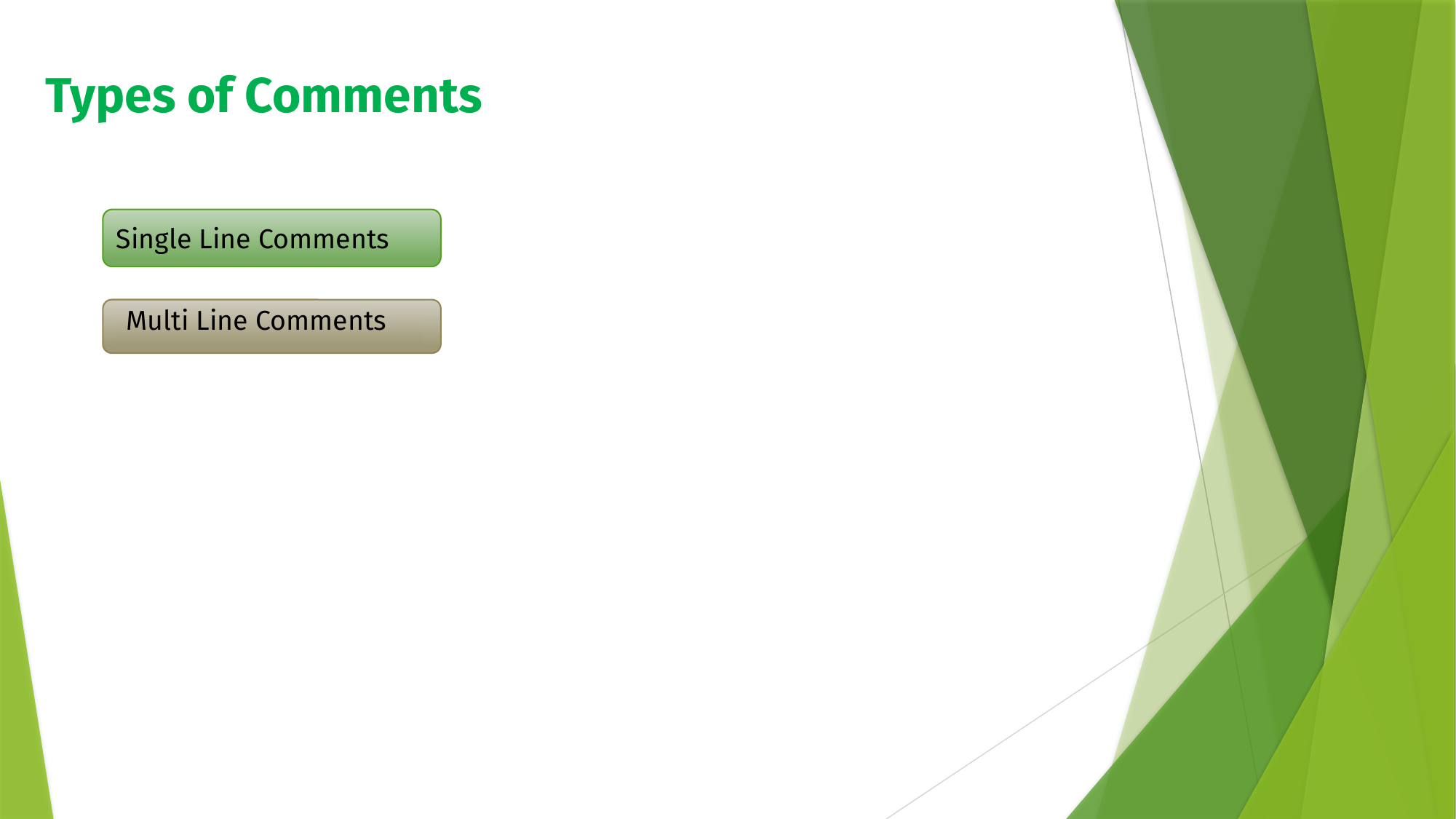

# Types of Comments
Single Line Comments

Multi Line Comments